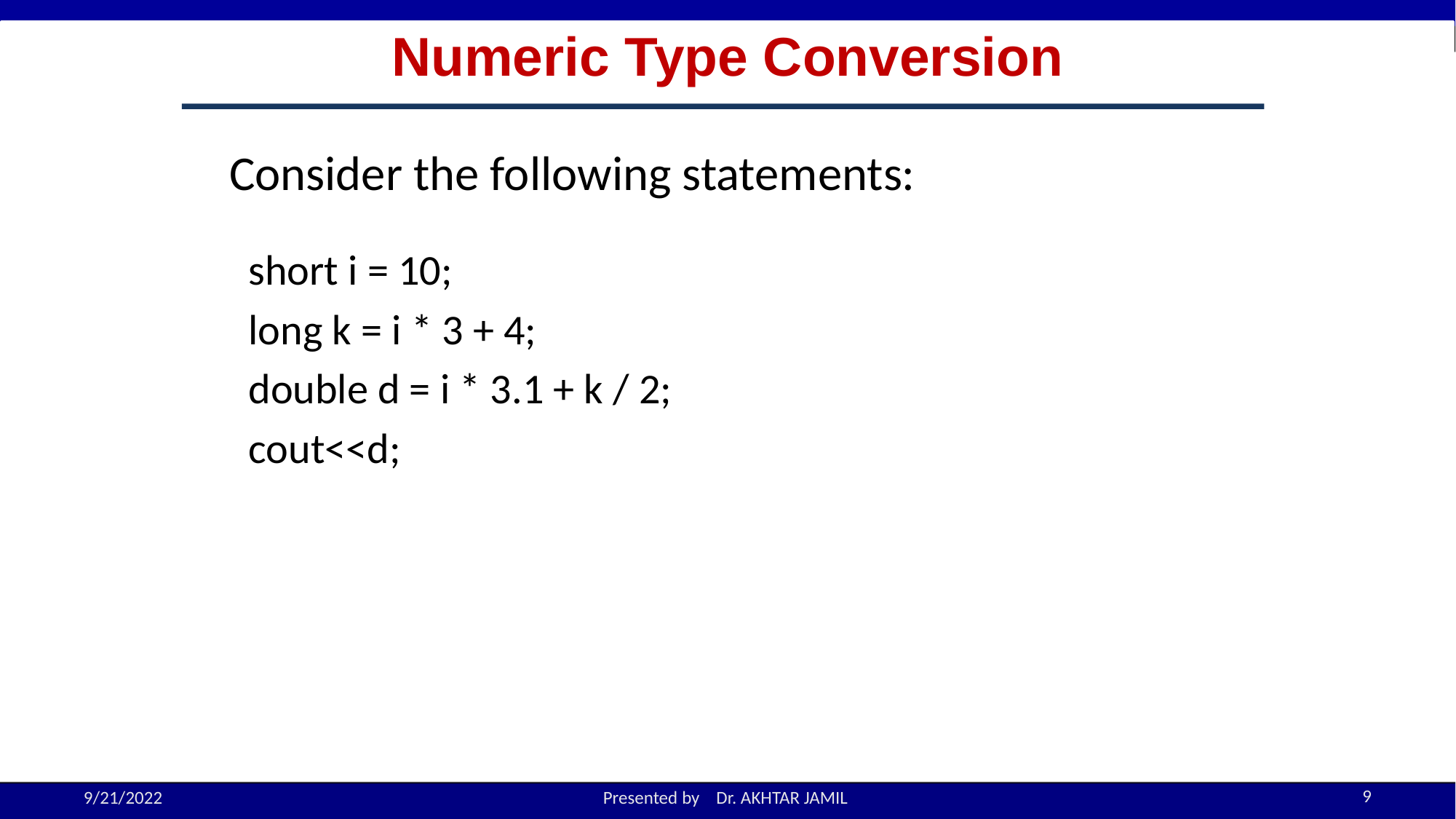

Numeric Type Conversion

Consider the following statements:
  short i = 10;
  long k = i * 3 + 4;
  double d = i * 3.1 + k / 2;
  cout<<d;

9
9/21/2022
Presented by    Dr. AKHTAR JAMIL